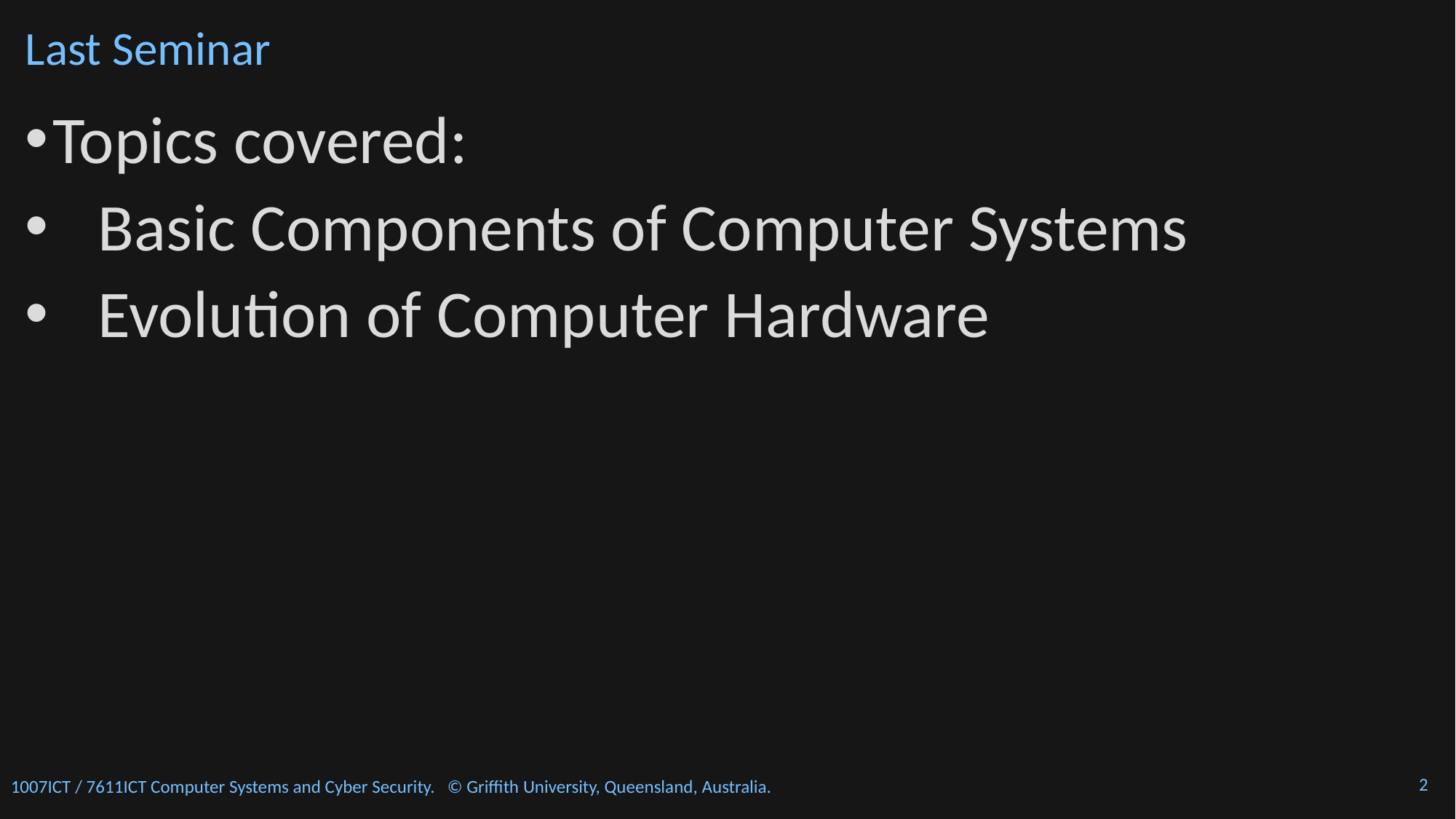

# Last Seminar
Topics covered:
   Basic Components of Computer Systems
   Evolution of Computer Hardware